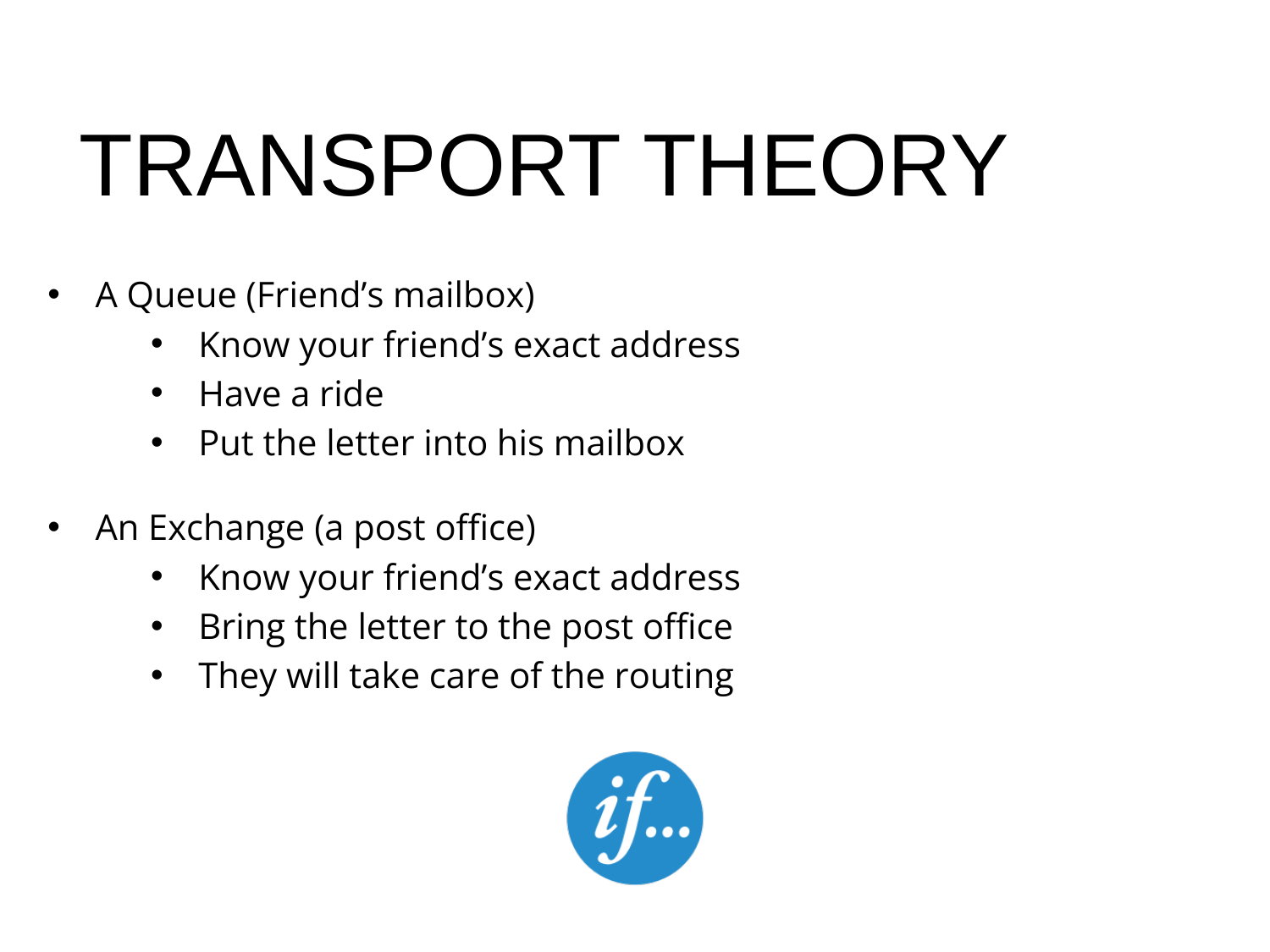

Transport theory
A Queue (Friend’s mailbox)
Know your friend’s exact address
Have a ride
Put the letter into his mailbox

An Exchange (a post office)
Know your friend’s exact address
Bring the letter to the post office
They will take care of the routing